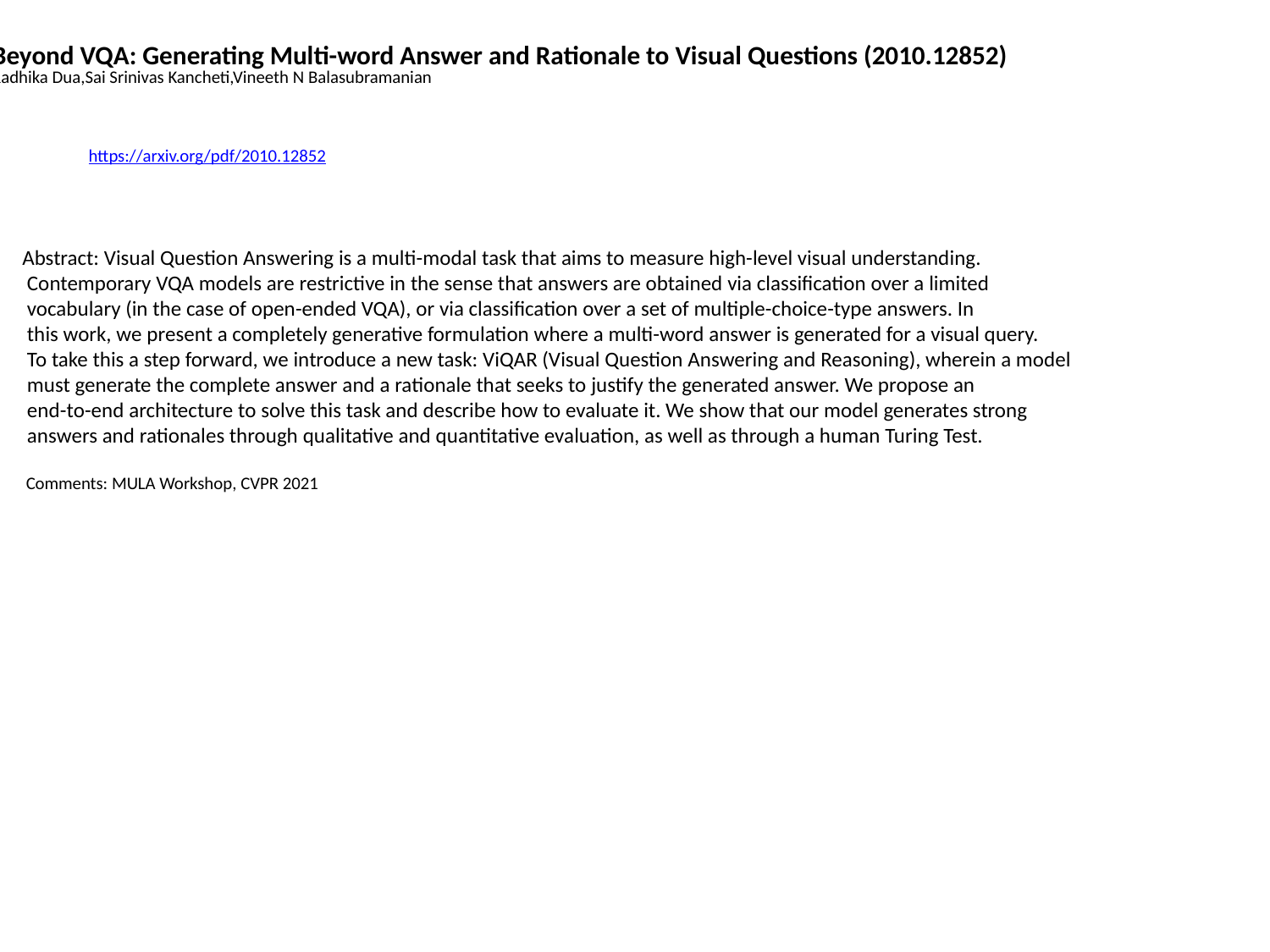

Beyond VQA: Generating Multi-word Answer and Rationale to Visual Questions (2010.12852)
Radhika Dua,Sai Srinivas Kancheti,Vineeth N Balasubramanian

https://arxiv.org/pdf/2010.12852

Abstract: Visual Question Answering is a multi-modal task that aims to measure high-level visual understanding.
 Contemporary VQA models are restrictive in the sense that answers are obtained via classification over a limited
 vocabulary (in the case of open-ended VQA), or via classification over a set of multiple-choice-type answers. In
 this work, we present a completely generative formulation where a multi-word answer is generated for a visual query.
 To take this a step forward, we introduce a new task: ViQAR (Visual Question Answering and Reasoning), wherein a model
 must generate the complete answer and a rationale that seeks to justify the generated answer. We propose an
 end-to-end architecture to solve this task and describe how to evaluate it. We show that our model generates strong
 answers and rationales through qualitative and quantitative evaluation, as well as through a human Turing Test.
 Comments: MULA Workshop, CVPR 2021